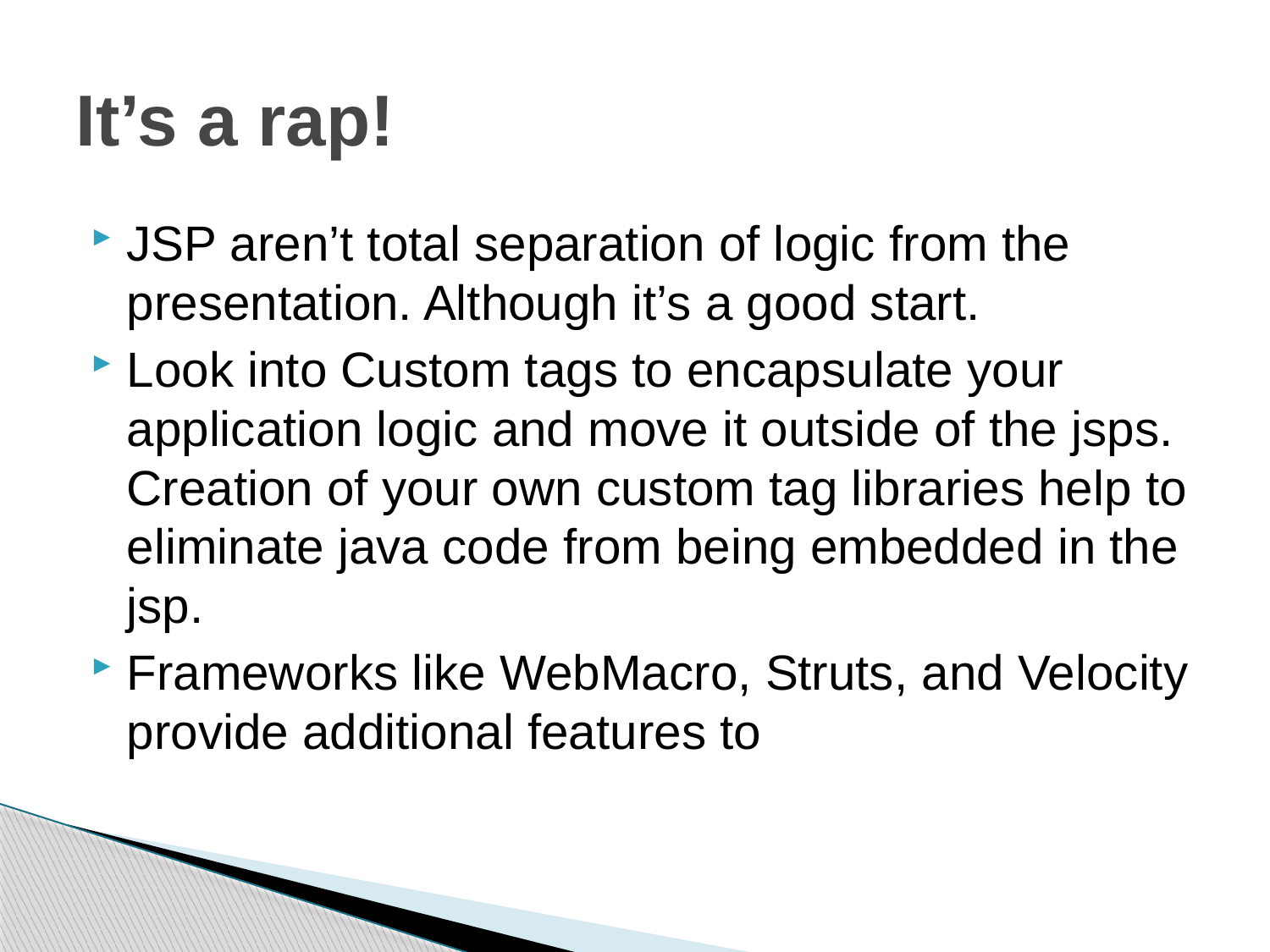

# It’s a rap!
JSP aren’t total separation of logic from the presentation. Although it’s a good start.
Look into Custom tags to encapsulate your application logic and move it outside of the jsps. Creation of your own custom tag libraries help to eliminate java code from being embedded in the jsp.
Frameworks like WebMacro, Struts, and Velocity provide additional features to